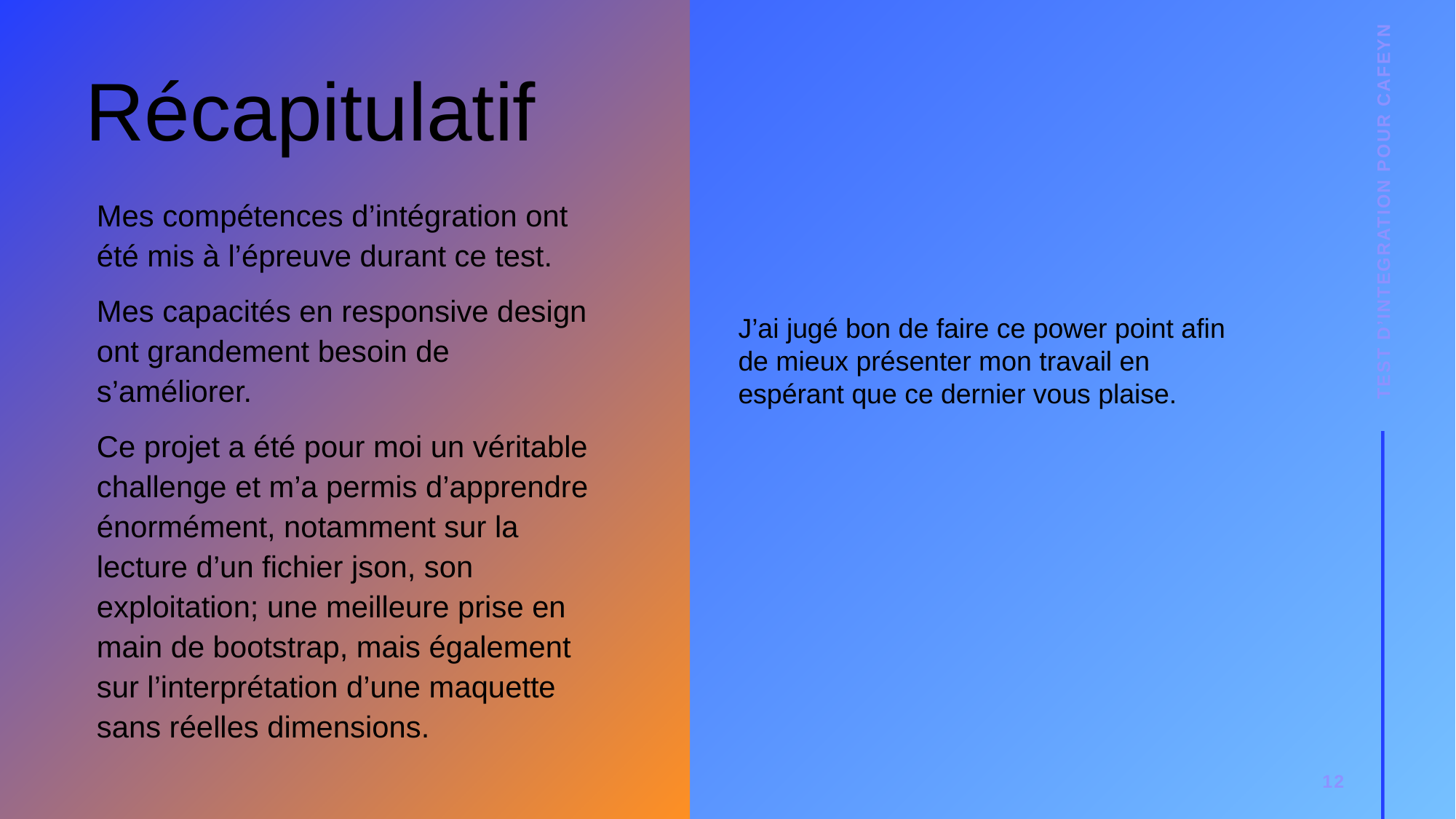

# Récapitulatif
Mes compétences d’intégration ont  été mis à l’épreuve durant ce test.
Mes capacités en responsive design ont grandement besoin de s’améliorer.
Ce projet a été pour moi un véritable challenge et m’a permis d’apprendre énormément, notamment sur la lecture d’un fichier json, son exploitation; une meilleure prise en main de bootstrap, mais également sur l’interprétation d’une maquette sans réelles dimensions.
Test d’integration pour CAFEYN
J’ai jugé bon de faire ce power point afin de mieux présenter mon travail en espérant que ce dernier vous plaise.
12